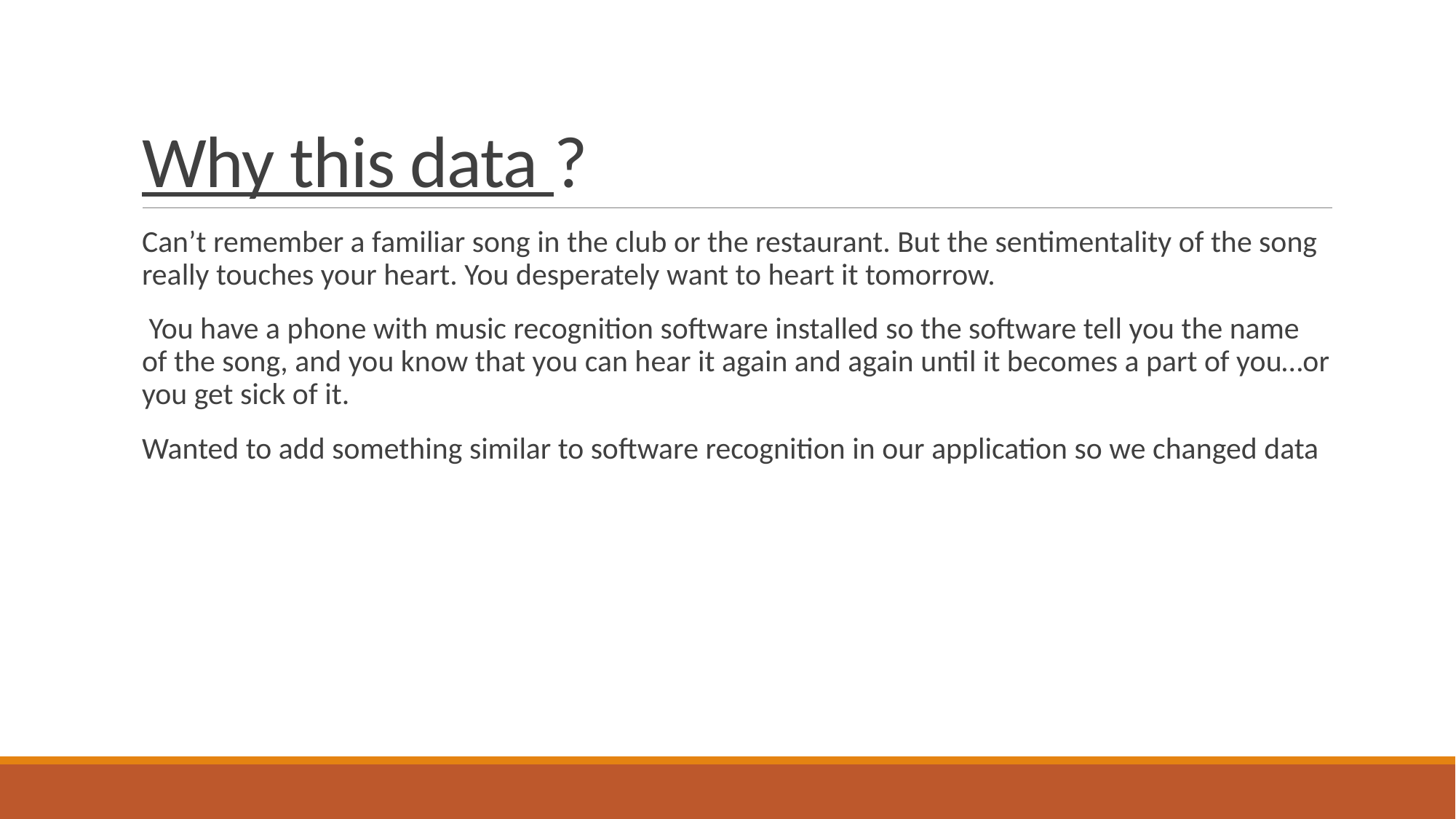

# Why this data ?
Can’t remember a familiar song in the club or the restaurant. But the sentimentality of the song really touches your heart. You desperately want to heart it tomorrow.
 You have a phone with music recognition software installed so the software tell you the name of the song, and you know that you can hear it again and again until it becomes a part of you…or you get sick of it.
Wanted to add something similar to software recognition in our application so we changed data